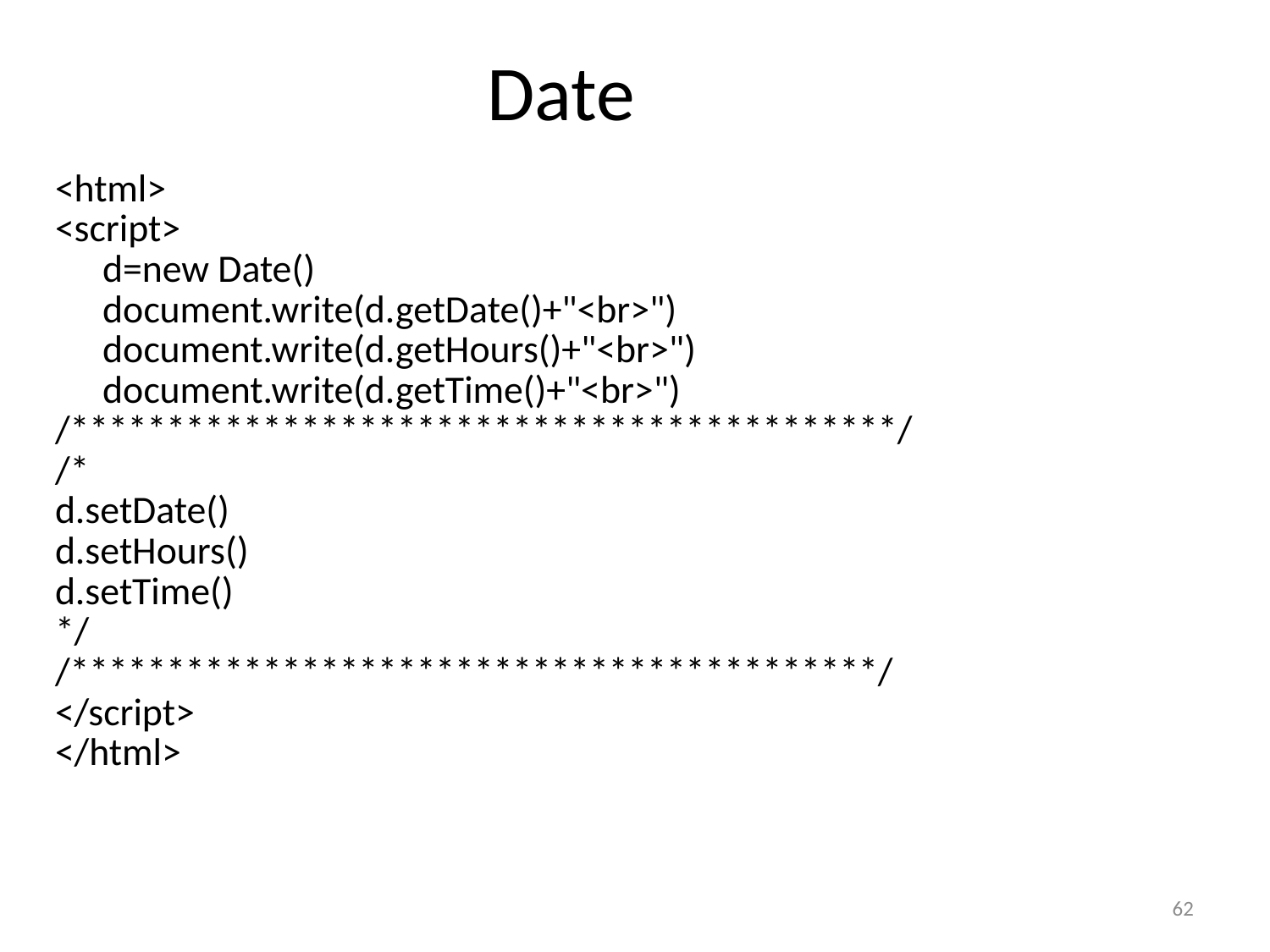

# Date
<html>
<script>
	d=new Date()
	document.write(d.getDate()+"<br>")
	document.write(d.getHours()+"<br>")
	document.write(d.getTime()+"<br>")
/*******************************************/
/*
d.setDate()
d.setHours()
d.setTime()
*/
/******************************************/
</script>
</html>
62